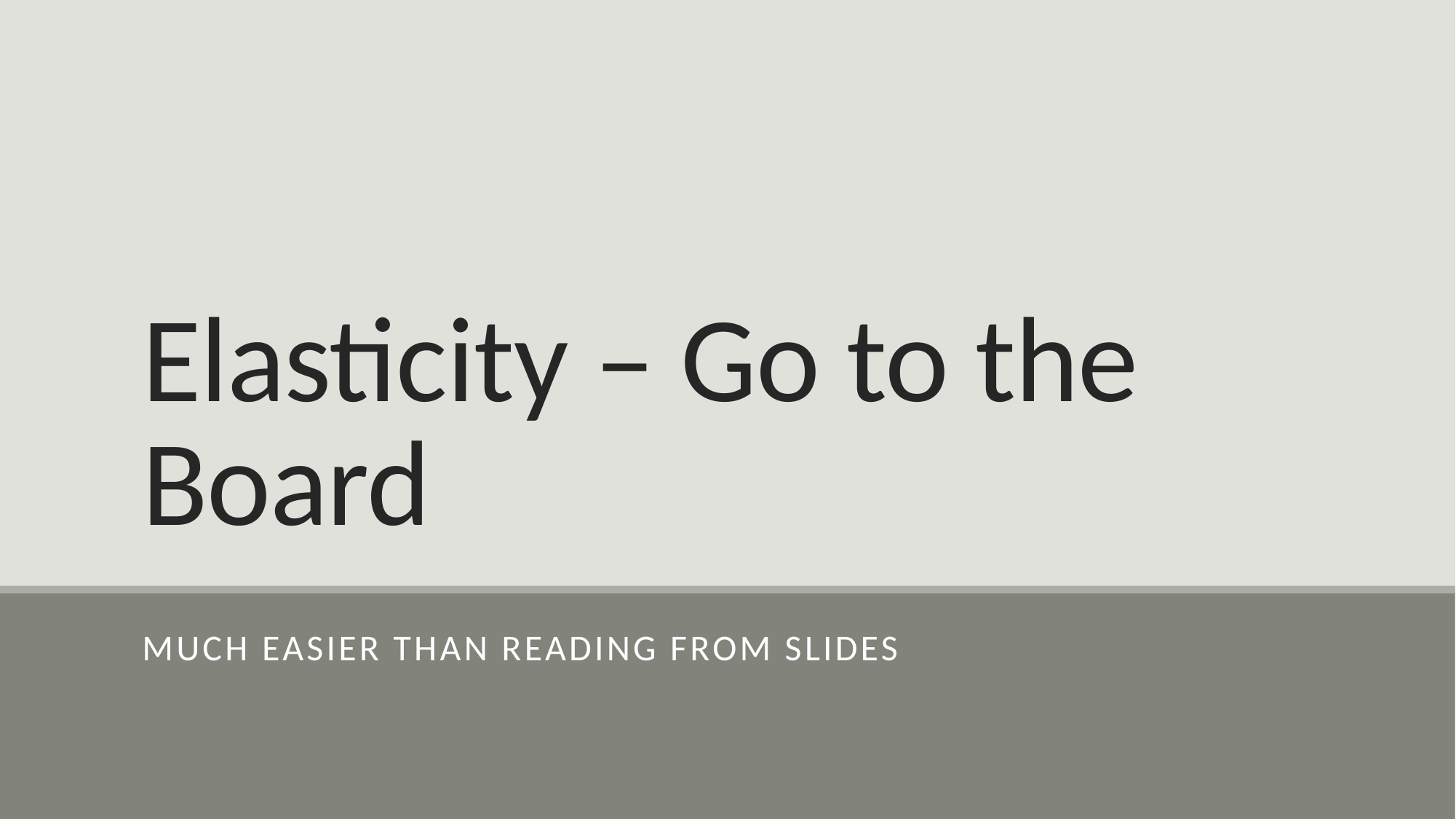

# Elasticity – Go to the Board

Much easier than reading from slides